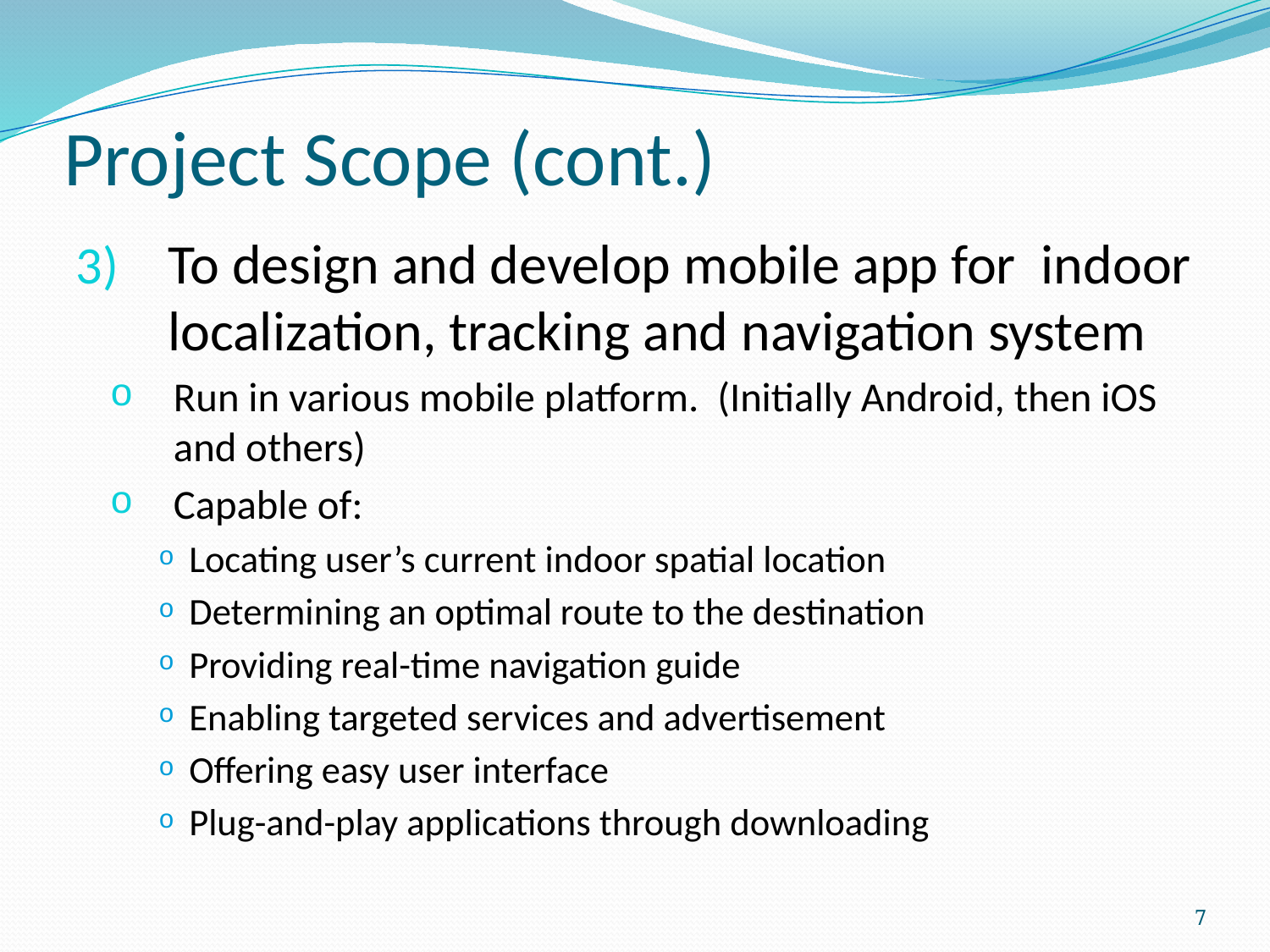

# Project Scope (cont.)
To design and develop mobile app for  indoor localization, tracking and navigation system
Run in various mobile platform.  (Initially Android, then iOS and others)
Capable of:
Locating user’s current indoor spatial location
Determining an optimal route to the destination
Providing real-time navigation guide
Enabling targeted services and advertisement
Offering easy user interface
Plug-and-play applications through downloading
7